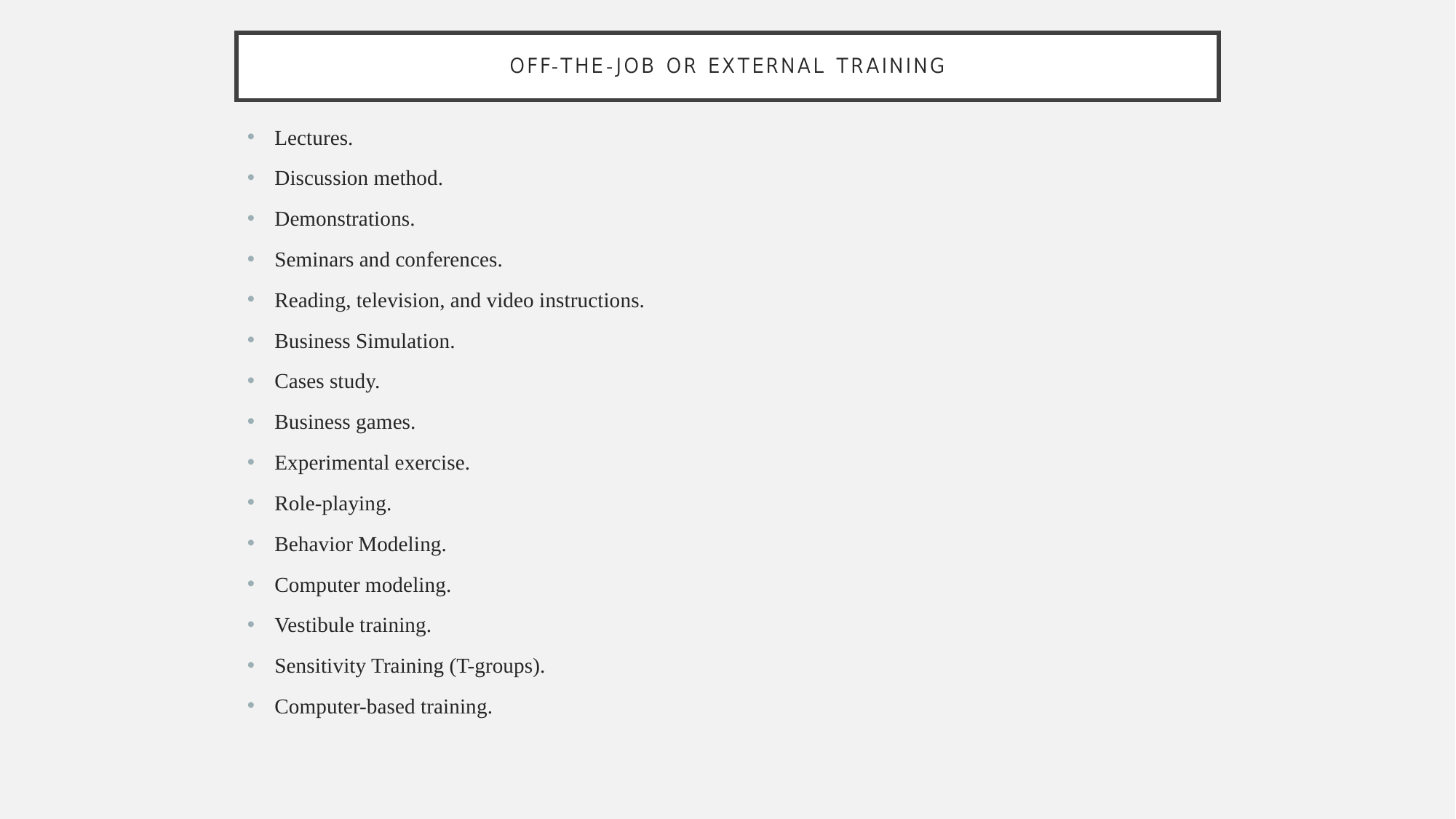

# Off-the-job or external training
Lectures.
Discussion method.
Demonstrations.
Seminars and conferences.
Reading, television, and video instructions.
Business Simulation.
Cases study.
Business games.
Experimental exercise.
Role-playing.
Behavior Modeling.
Computer modeling.
Vestibule training.
Sensitivity Training (T-groups).
Computer-based training.